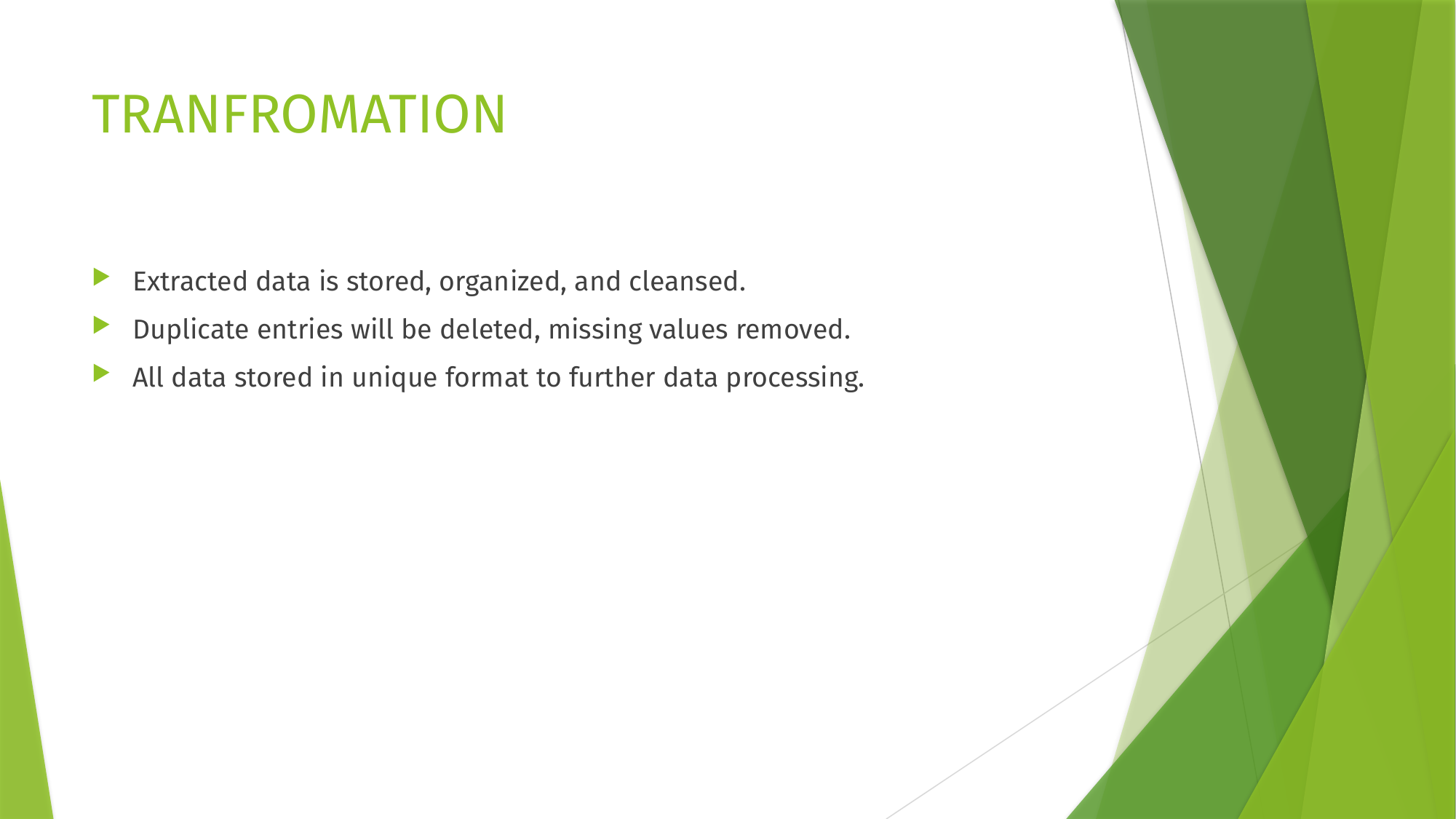

# TRANFROMATION
Extracted data is stored, organized, and cleansed.
Duplicate entries will be deleted, missing values removed.
All data stored in unique format to further data processing.